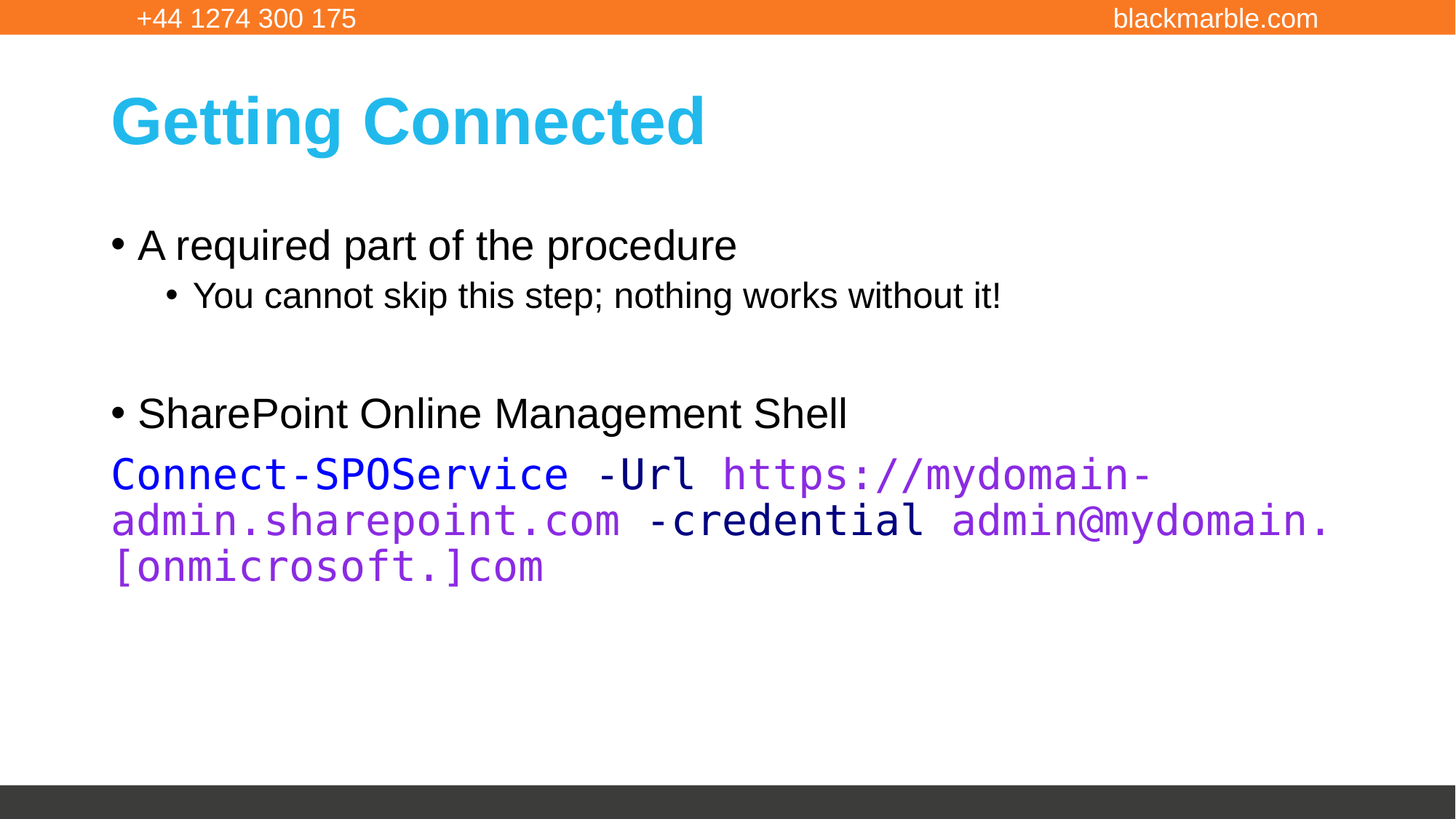

# Getting Connected
A required part of the procedure
You cannot skip this step; nothing works without it!

SharePoint Online Management Shell
Connect-SPOService -Url https://mydomain-admin.sharepoint.com -credential admin@mydomain.[onmicrosoft.]com